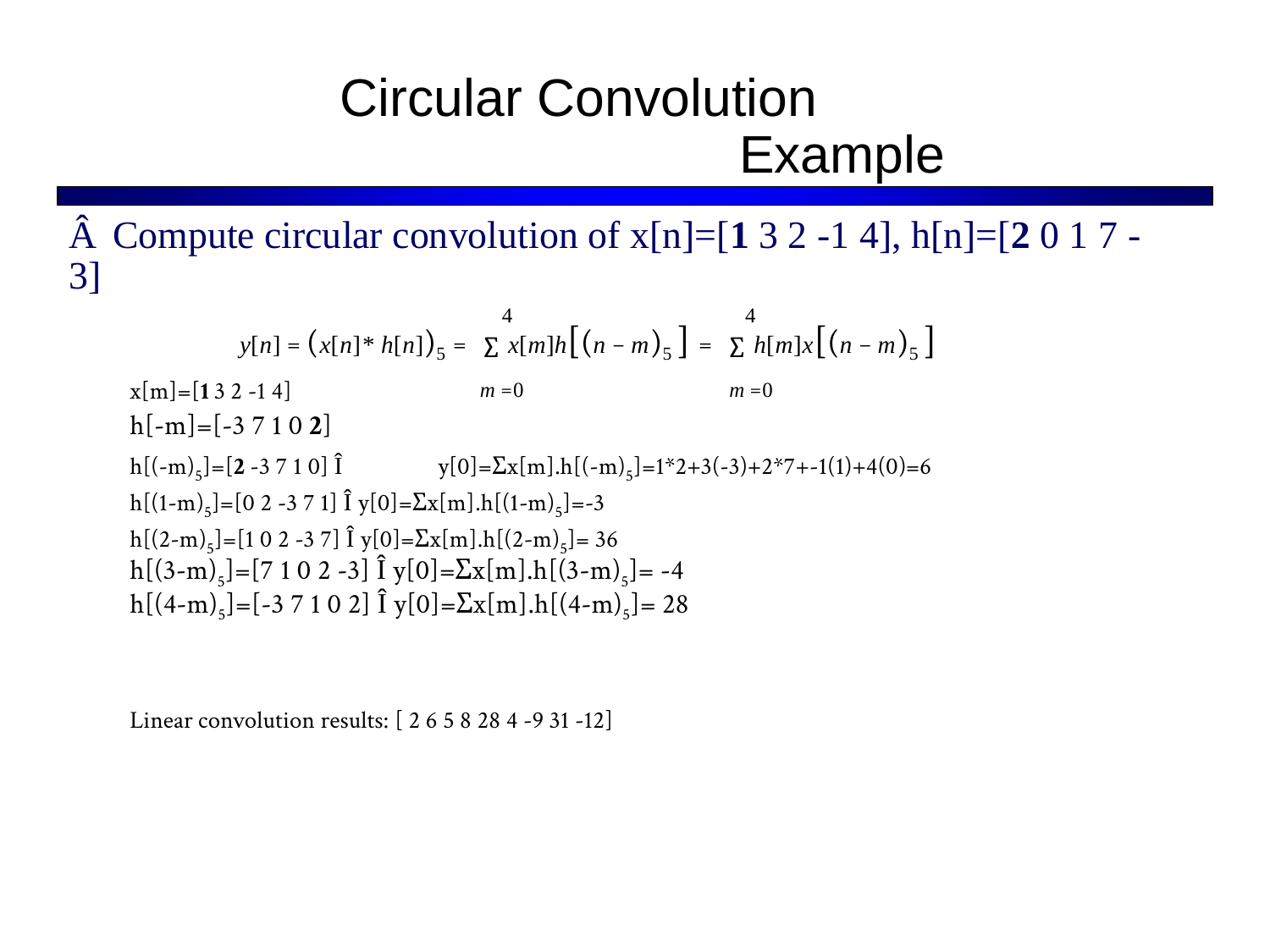

Circular Convolution
Example

Â Compute circular convolution of x[n]=[1 3 2 -1 4], h[n]=[2 0 1 7 -3]
y[n] = (x[n]* h[n])5 =  ∑ x[m]h[(n − m)5 ] =  ∑ h[m]x[(n − m)5 ]
4
4
x[m]=[1 3 2 -1 4]
h[-m]=[-3 7 1 0 2]
m =0
m =0
h[(-m)5]=[2 -3 7 1 0] Î
y[0]=Σx[m].h[(-m)5]=1*2+3(-3)+2*7+-1(1)+4(0)=6
h[(1-m)5]=[0 2 -3 7 1] Î y[0]=Σx[m].h[(1-m)5]=-3
h[(2-m)5]=[1 0 2 -3 7] Î y[0]=Σx[m].h[(2-m)5]= 36
h[(3-m)5]=[7 1 0 2 -3] Î y[0]=Σx[m].h[(3-m)5]= -4
h[(4-m)5]=[-3 7 1 0 2] Î y[0]=Σx[m].h[(4-m)5]= 28
Linear convolution results: [ 2 6 5 8 28 4 -9 31 -12]